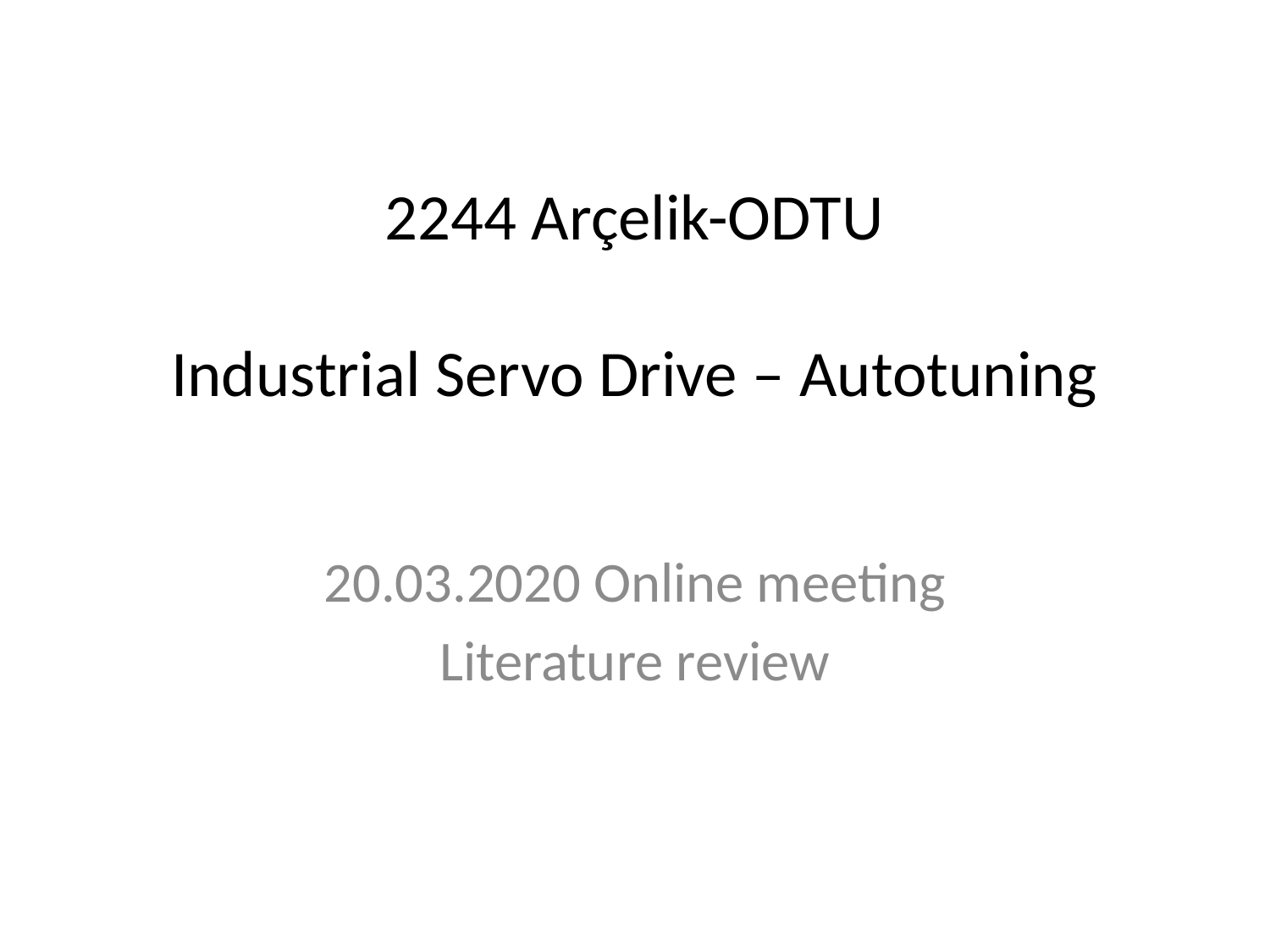

# 2244 Arçelik-ODTU Industrial Servo Drive – Autotuning
20.03.2020 Online meeting
Literature review